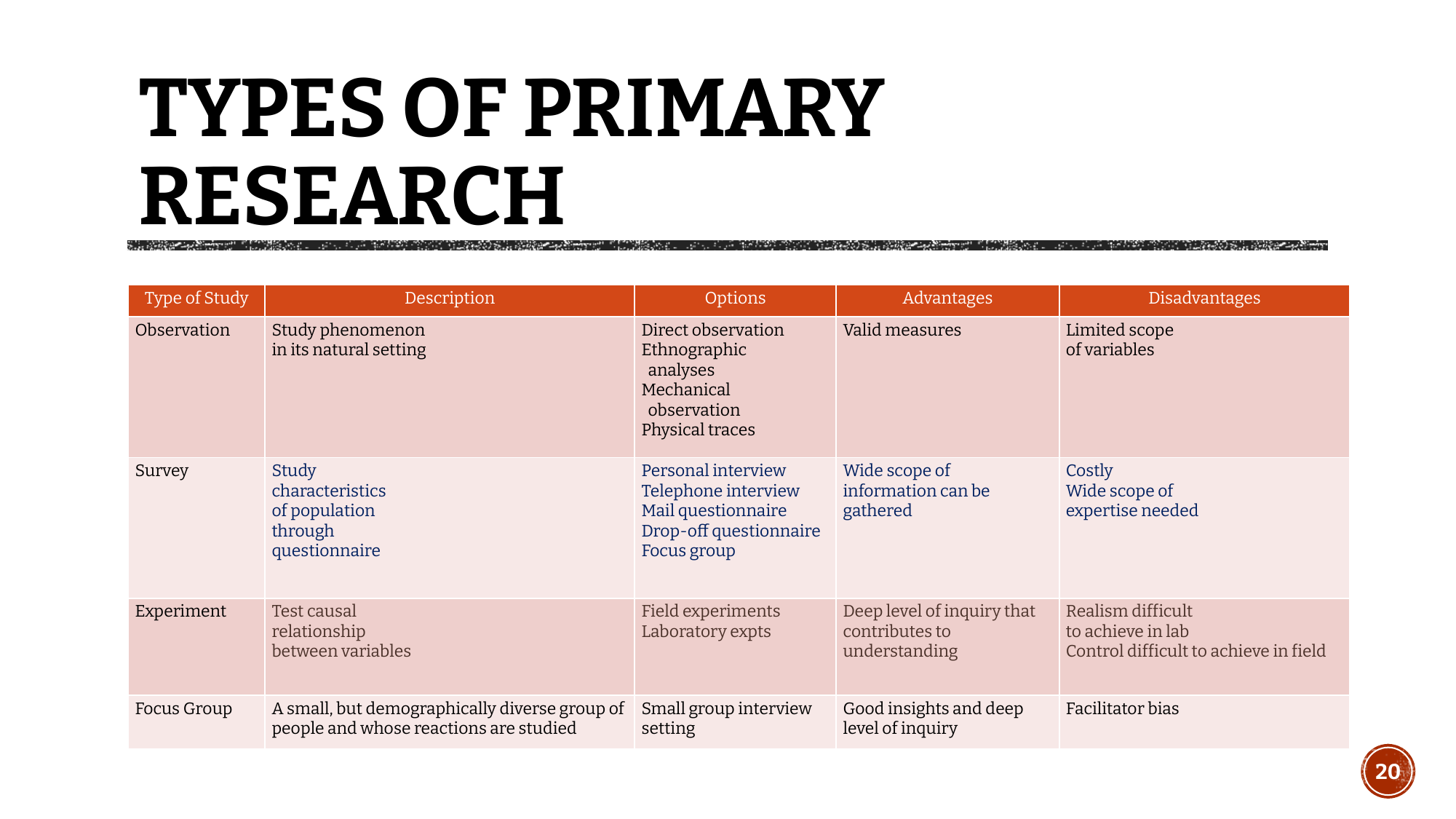

# Types of Primary Research

| Type of Study | Description | Options | Advantages | Disadvantages |
| --- | --- | --- | --- | --- |
| Observation | Study phenomenon in its natural setting | Direct observation Ethnographic analyses Mechanical observation Physical traces | Valid measures | Limited scope of variables |
| Survey | Study characteristics of population through questionnaire | Personal interview Telephone interview Mail questionnaire Drop-off questionnaire Focus group | Wide scope of information can be gathered | Costly Wide scope of expertise needed |
| Experiment | Test causal relationship between variables | Field experiments Laboratory expts | Deep level of inquiry that contributes to understanding | Realism difficult to achieve in lab Control difficult to achieve in field |
| Focus Group | A small, but demographically diverse group of people and whose reactions are studied | Small group interview setting | Good insights and deep level of inquiry | Facilitator bias |
20